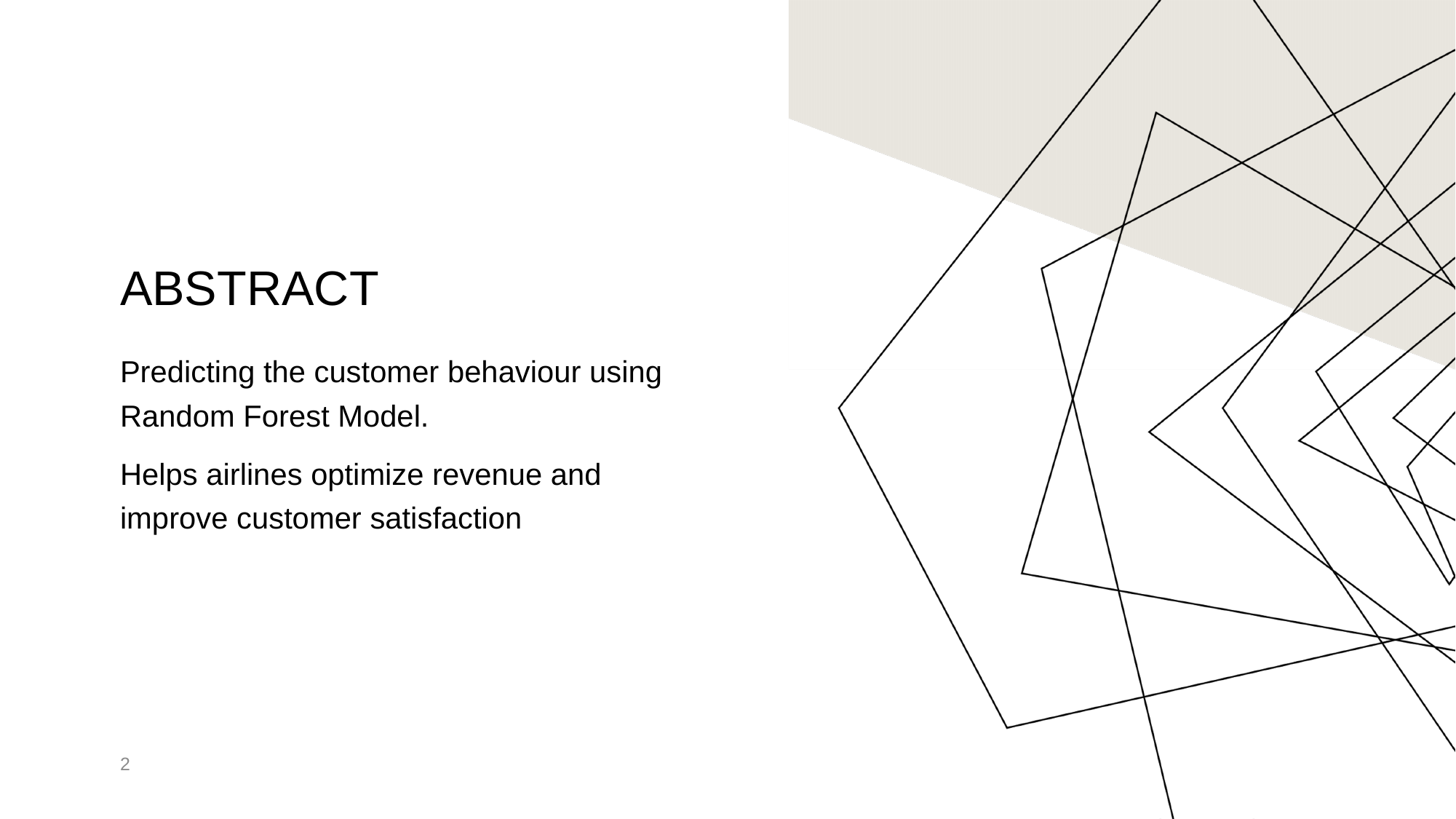

# Abstract
Predicting the customer behaviour using Random Forest Model.
Helps airlines optimize revenue and improve customer satisfaction

2